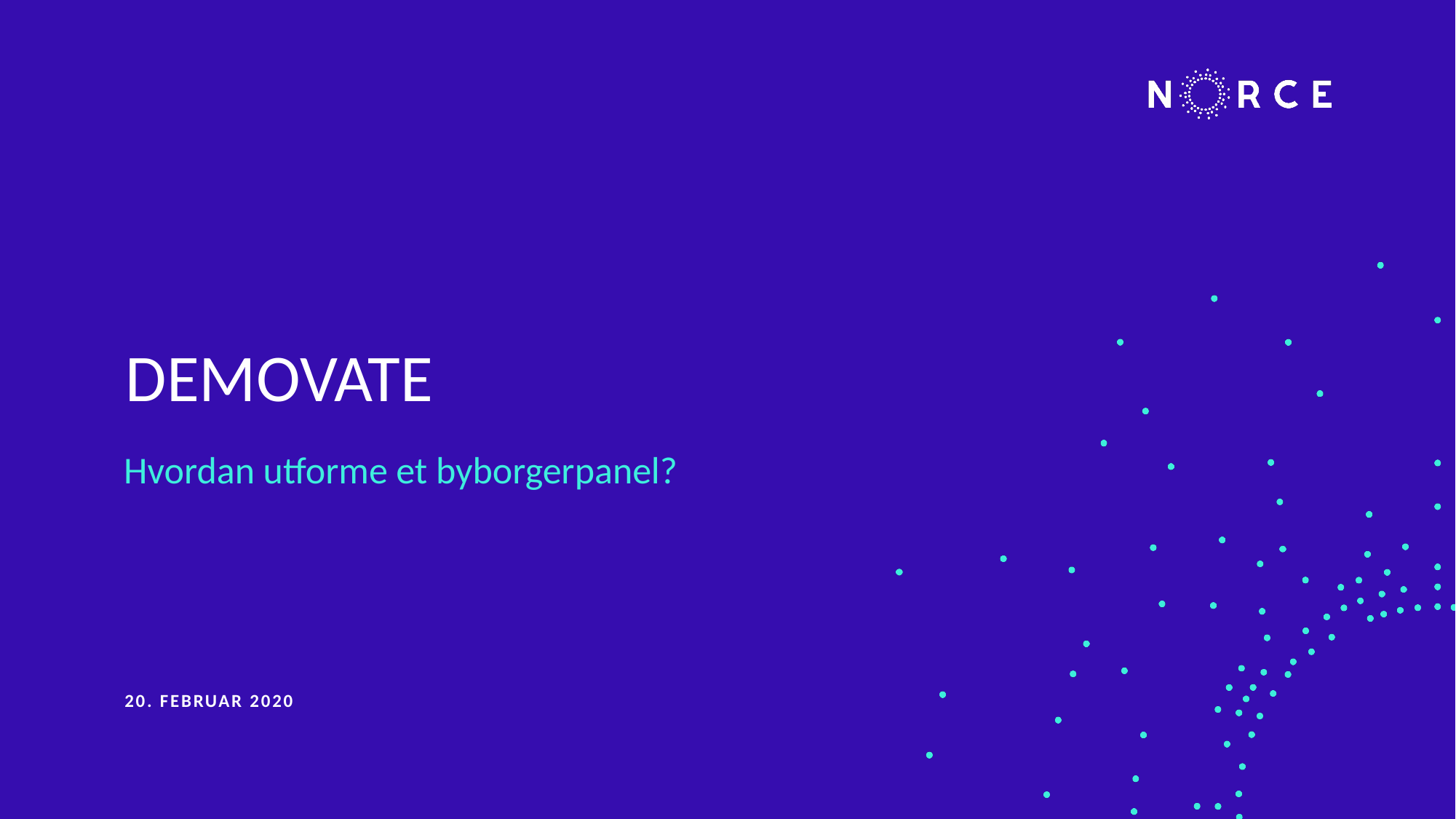

# DEMOVATE
Hvordan utforme et byborgerpanel?
20. februar 2020